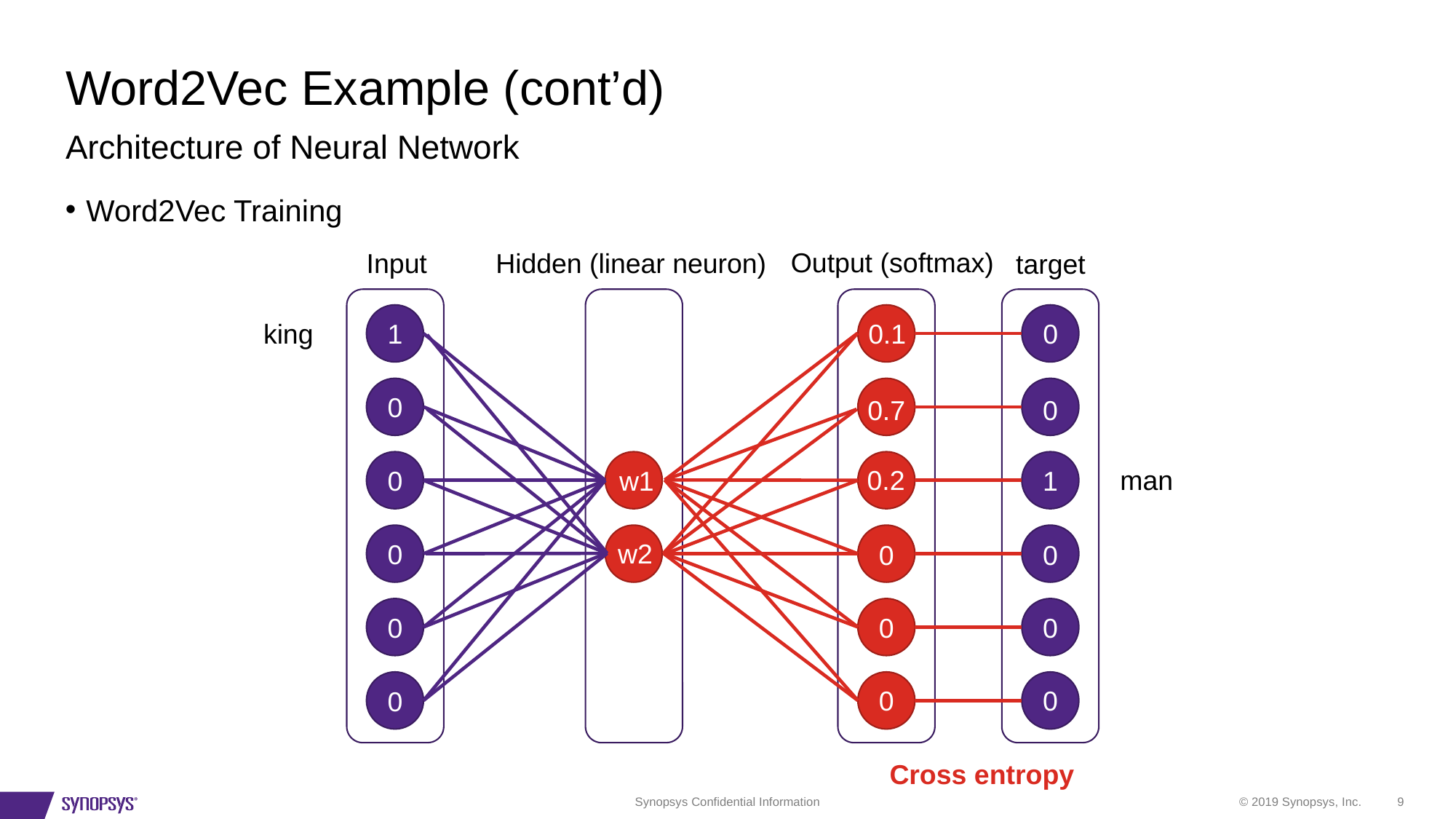

# Word2Vec Example (cont’d)
Architecture of Neural Network
Word2Vec Training
Output (softmax)
Input
Hidden (linear neuron)
target

1
0
0
0
0
0

w1

w2

king
0.1
0

0.7
0

0.2
man
1

0
0

0
0

0
0
Cross entropy